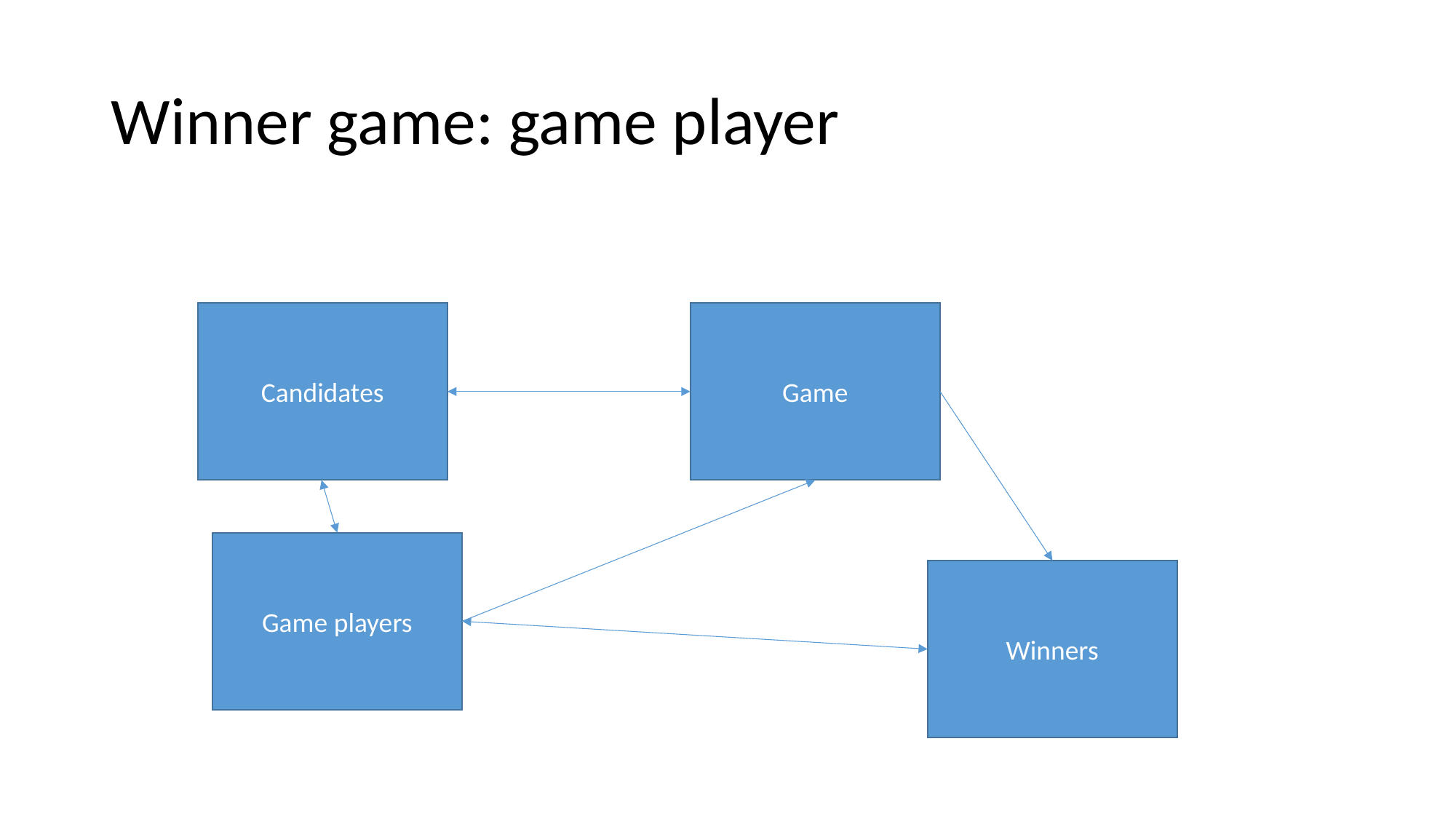

# Winner game: game player

Candidates
Game
Game players
Winners